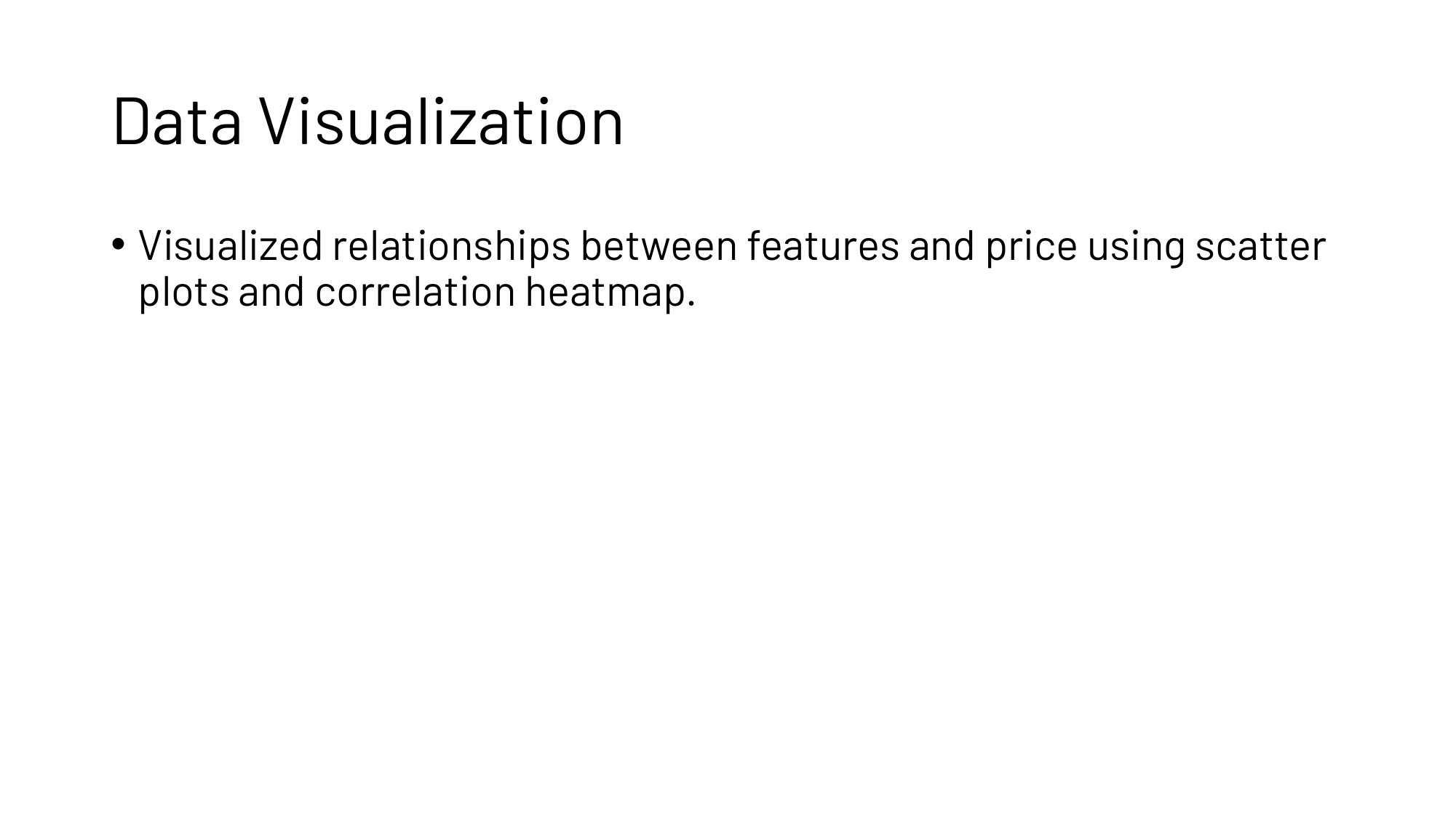

# Data Visualization
Visualized relationships between features and price using scatter plots and correlation heatmap.